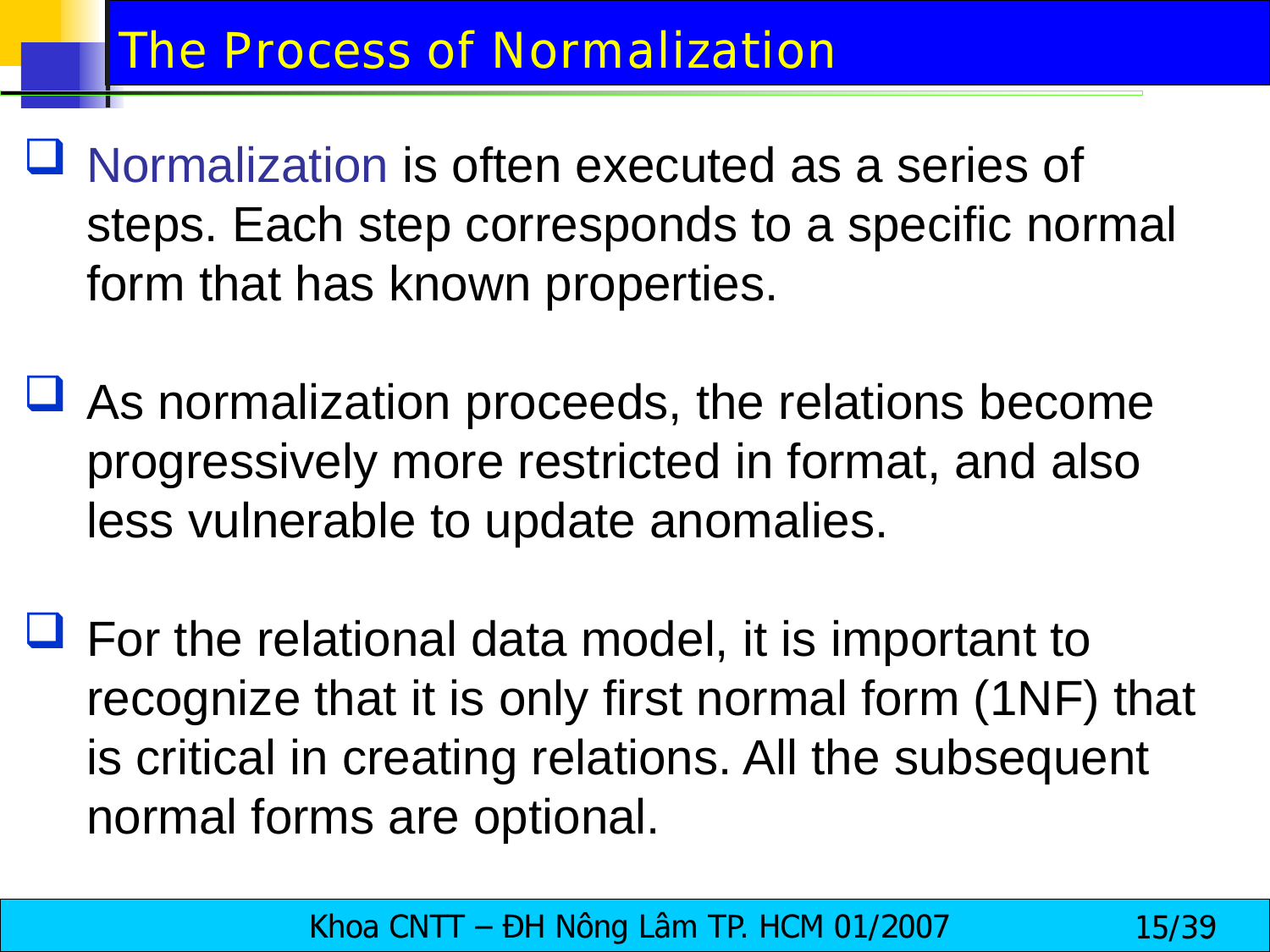

# The Process of Normalization
Normalization is often executed as a series of steps. Each step corresponds to a specific normal form that has known properties.

As normalization proceeds, the relations become progressively more restricted in format, and also less vulnerable to update anomalies.

For the relational data model, it is important to recognize that it is only first normal form (1NF) that is critical in creating relations. All the subsequent normal forms are optional.